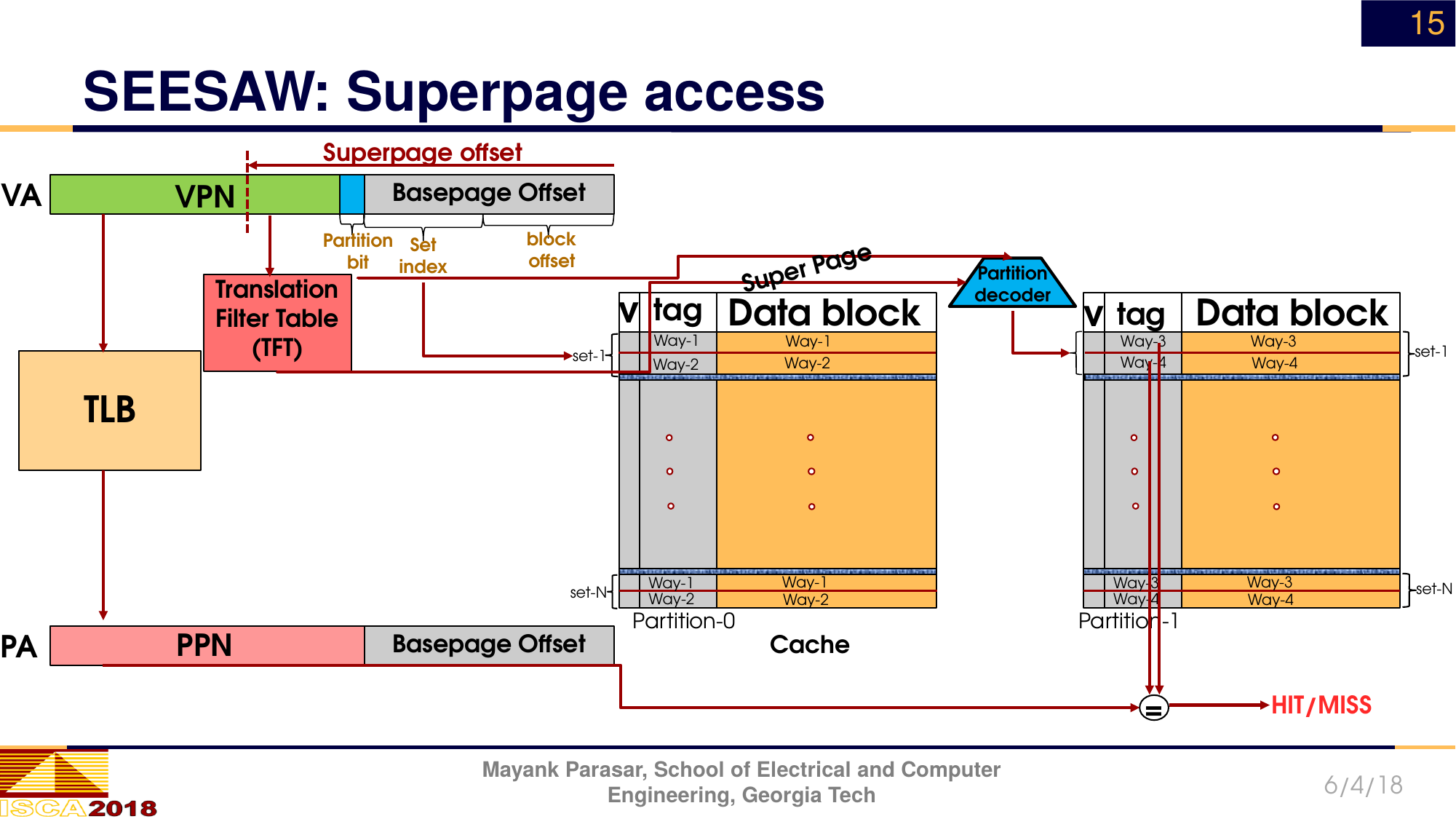

15
# SEESAW: Superpage access
Superpage offset

VA
Basepage Offset
VPN

block offset
Partition bit
Set index
Super Page
Partition
decoder

Translation Filter Table
(TFT)

v
Data block
tag

Way-1
Way-1
Way-2
Way-2

Way-1
Way-1

Way-2
Way-2

set-1

set-N
Data block
v
tag

Way-3
Way-3
Way-4
Way-4

Way-3
Way-3

Way-4
Way-4

set-1

set-N

TLB
Partition-0
Partition-1
PPN
PA
Basepage Offset
Cache

HIT/MISS
=

Mayank Parasar, School of Electrical and Computer Engineering, Georgia Tech
6/4/18